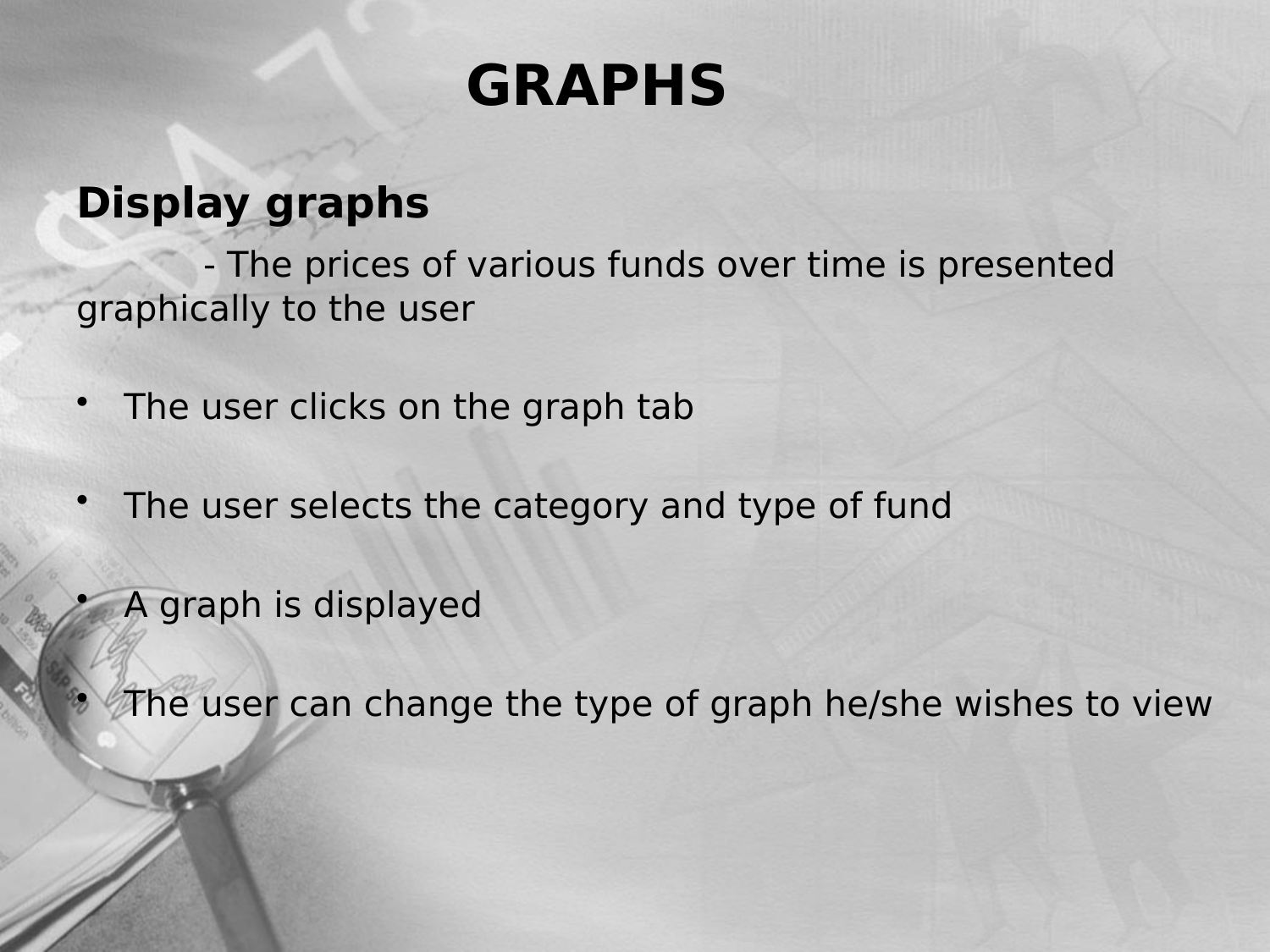

# GRAPHS
Display graphs
	- The prices of various funds over time is presented graphically to the user

The user clicks on the graph tab

The user selects the category and type of fund

A graph is displayed

The user can change the type of graph he/she wishes to view